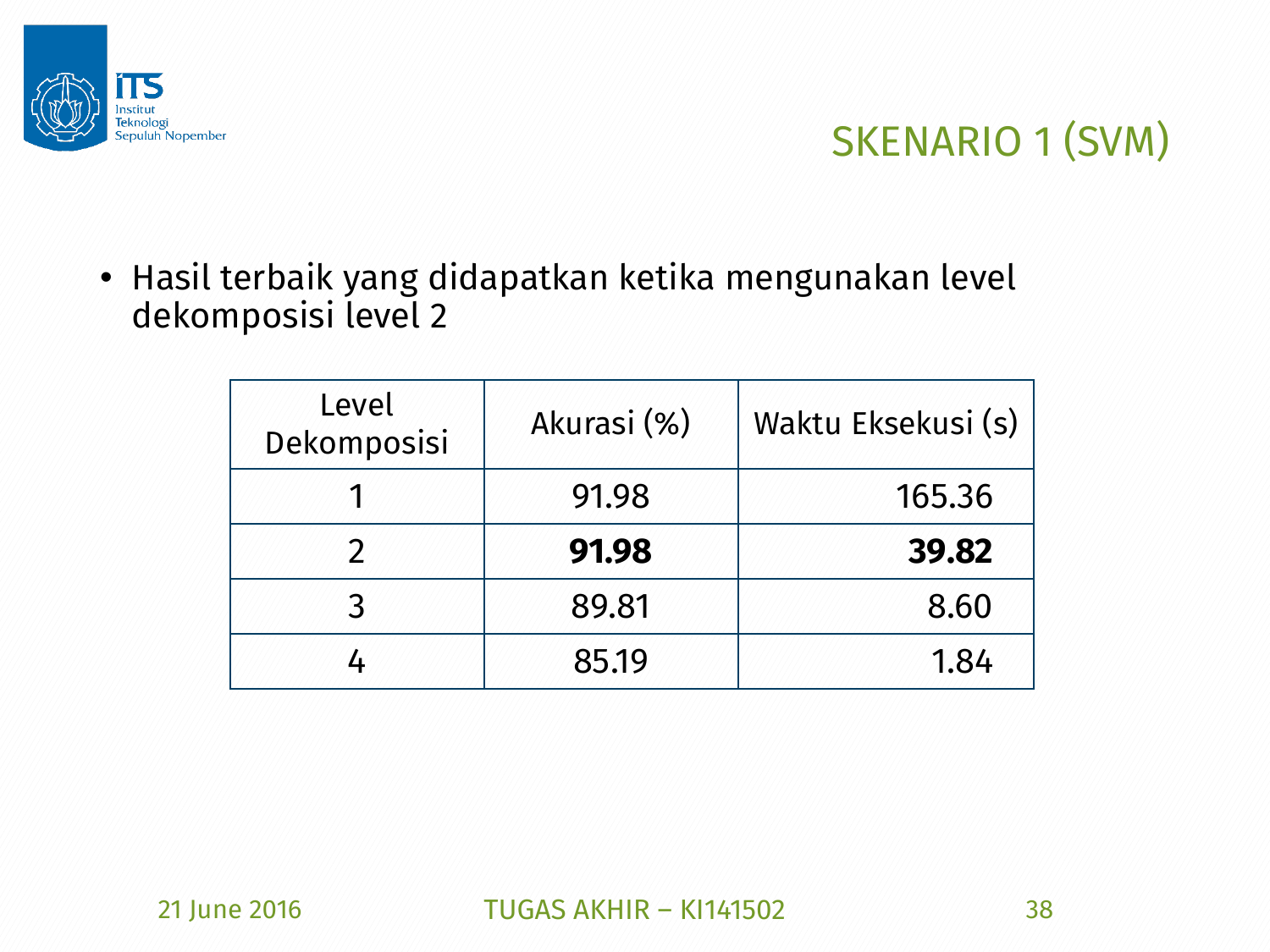

# SKENARIO 1 (SVM)
Hasil terbaik yang didapatkan ketika mengunakan level dekomposisi level 2

| Level Dekomposisi | Akurasi (%) | Waktu Eksekusi (s) |
| --- | --- | --- |
| 1 | 91.98 | 165.36 |
| 2 | 91.98 | 39.82 |
| 3 | 89.81 | 8.60 |
| 4 | 85.19 | 1.84 |
21 June 2016
TUGAS AKHIR – KI141502
38